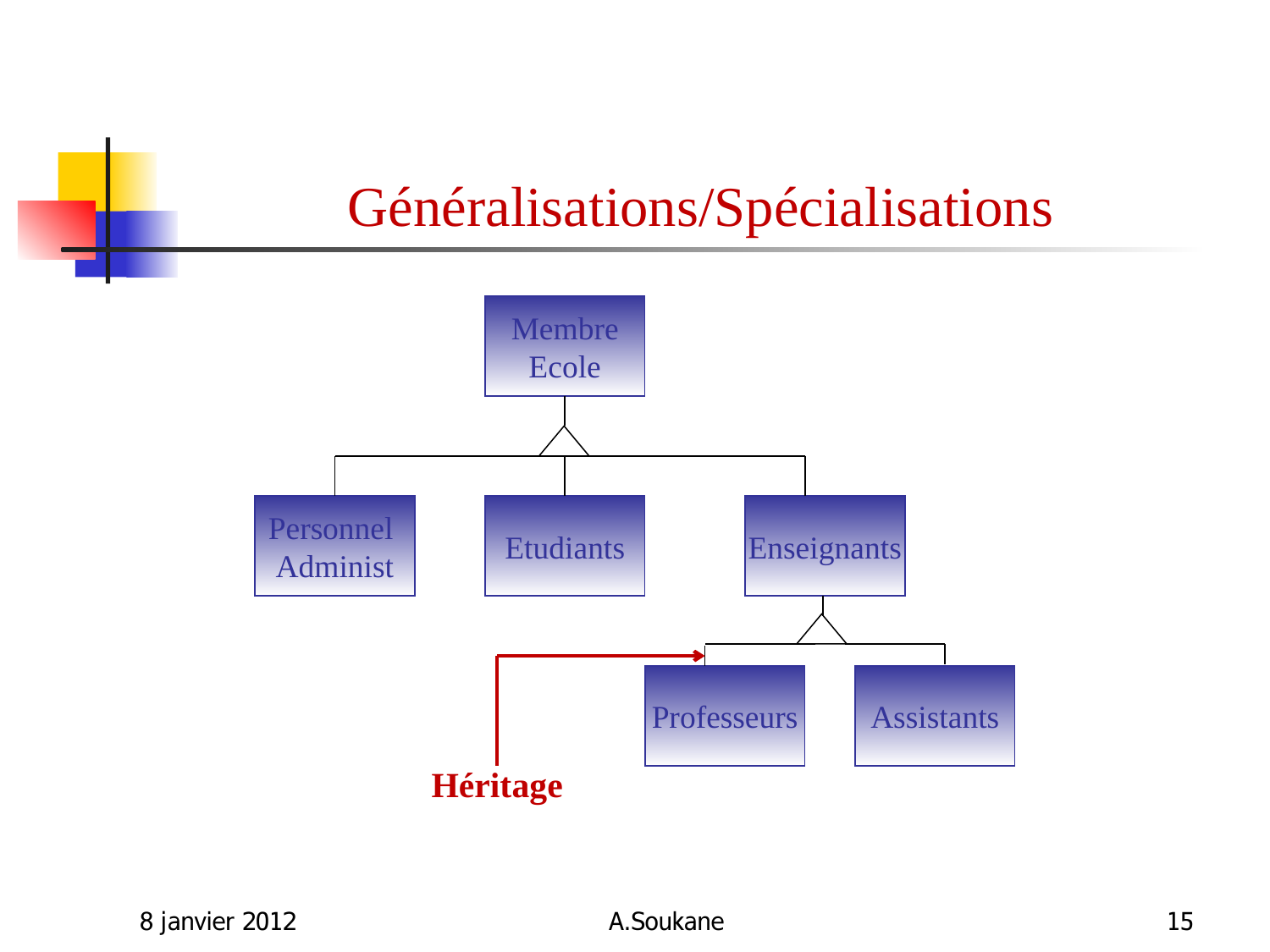

# Généralisations/Spécialisations
Membre
Ecole

Personnel
Administ
Etudiants
Enseignants

Héritage
Professeurs
Assistants
8 janvier 2012
A.Soukane
15